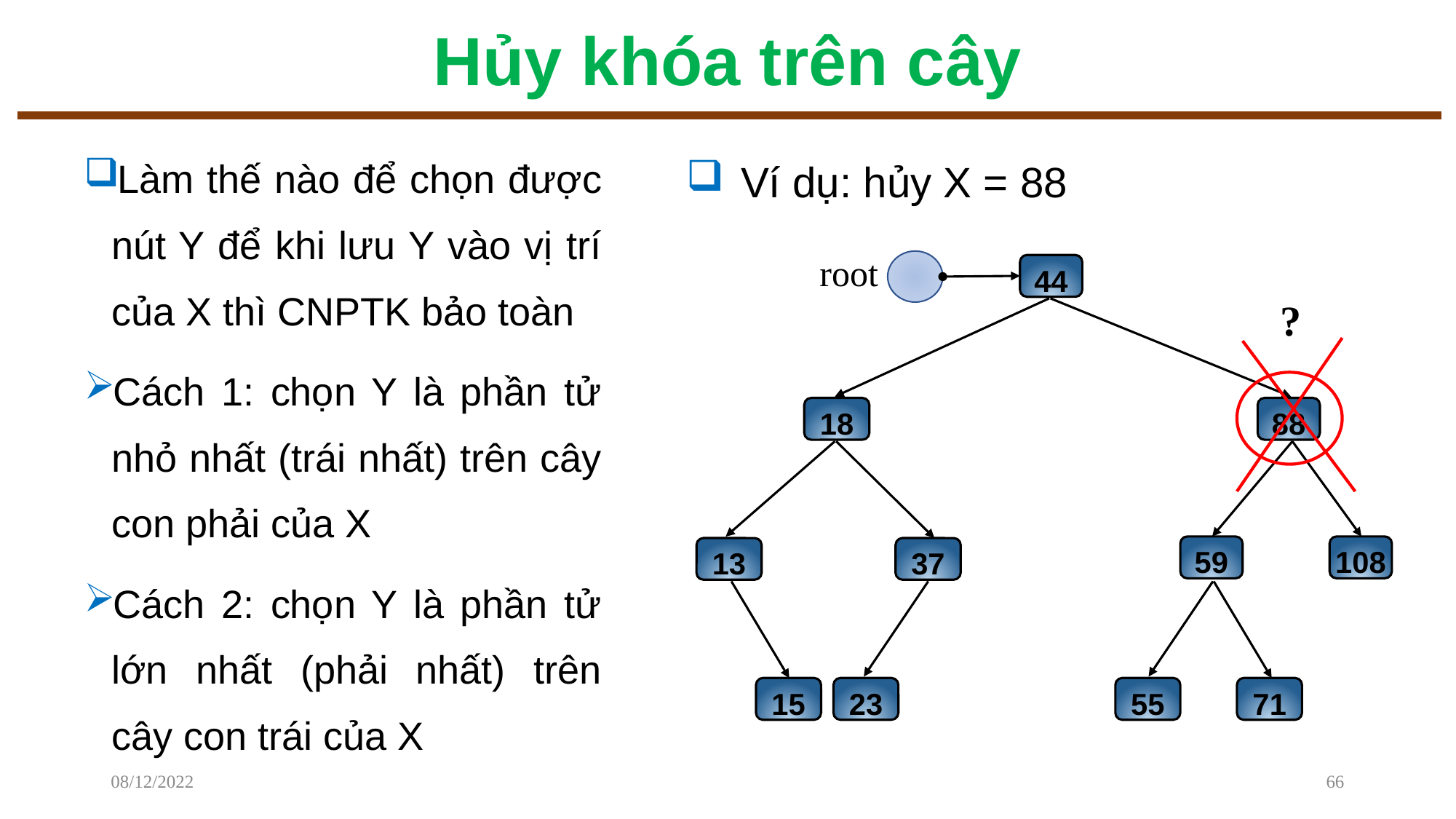

# Hủy khóa trên cây
Làm thế nào để chọn được nút Y để khi lưu Y vào vị trí của X thì CNPTK bảo toàn
Cách 1: chọn Y là phần tử nhỏ nhất (trái nhất) trên cây con phải của X
Cách 2: chọn Y là phần tử lớn nhất (phải nhất) trên cây con trái của X
Ví dụ: hủy X = 88
root

44
?

18
88

59
108
13
37

15
23
55
71
08/12/2022
66